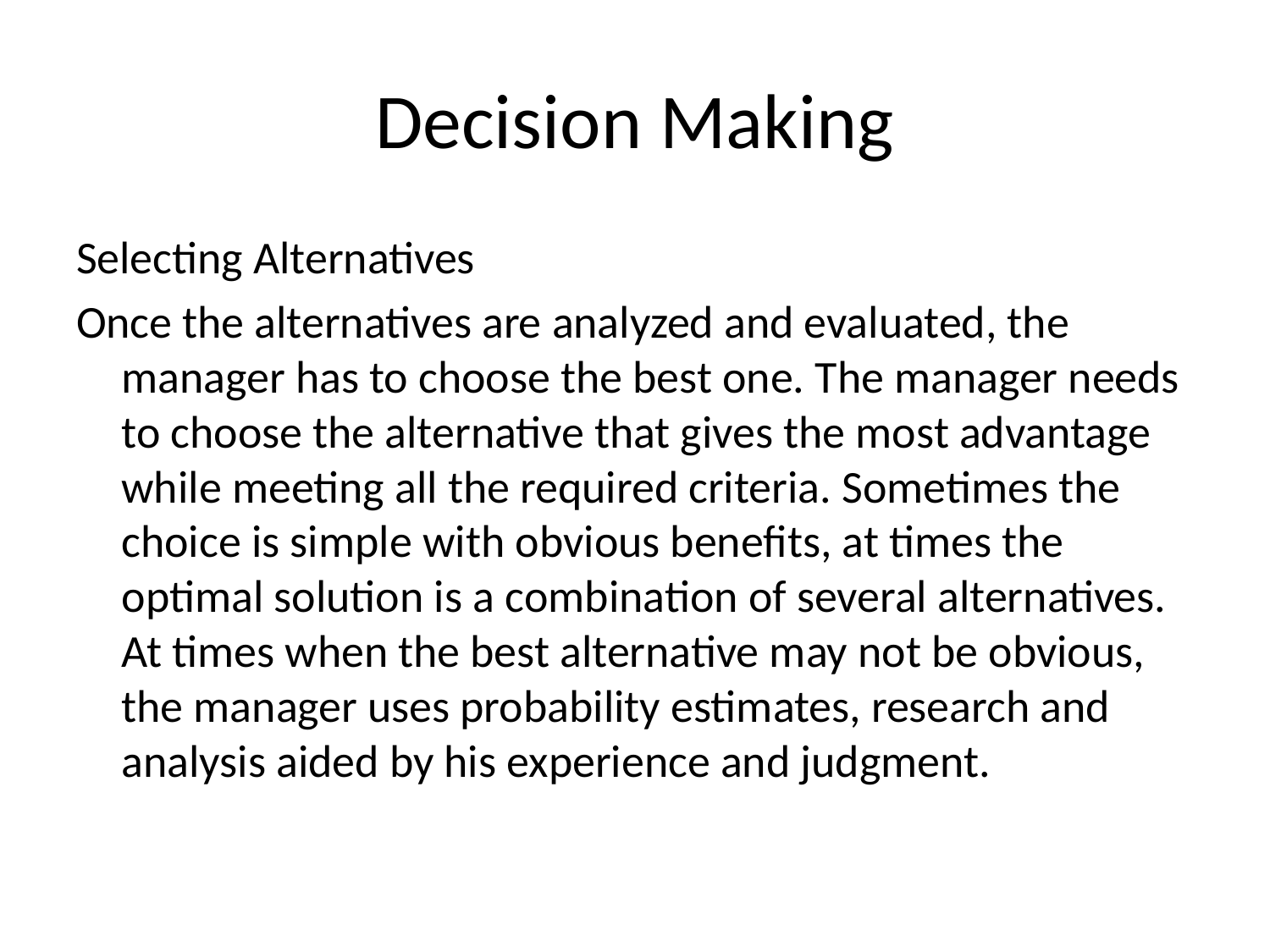

# Decision Making
Selecting Alternatives
Once the alternatives are analyzed and evaluated, the manager has to choose the best one. The manager needs to choose the alternative that gives the most advantage while meeting all the required criteria. Sometimes the choice is simple with obvious benefits, at times the optimal solution is a combination of several alternatives. At times when the best alternative may not be obvious, the manager uses probability estimates, research and analysis aided by his experience and judgment.